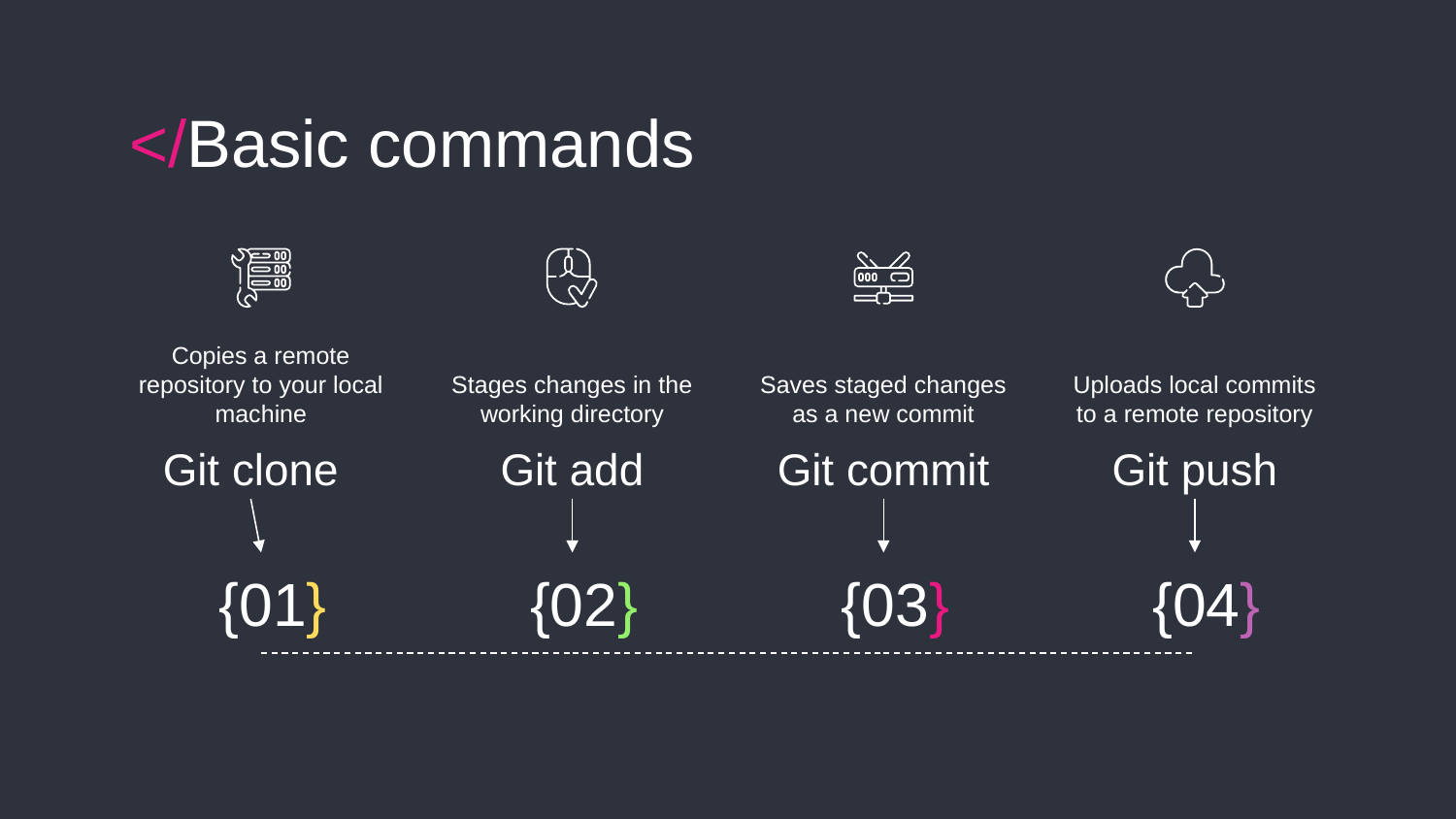

# </Basic commands

Copies a remote repository to your local machine
Git clone
{01}
Stages changes in the working directory
Git add
{02}
Saves staged changes as a new commit
Git commit
{03}
Uploads local commits to a remote repository
Git push
{04}